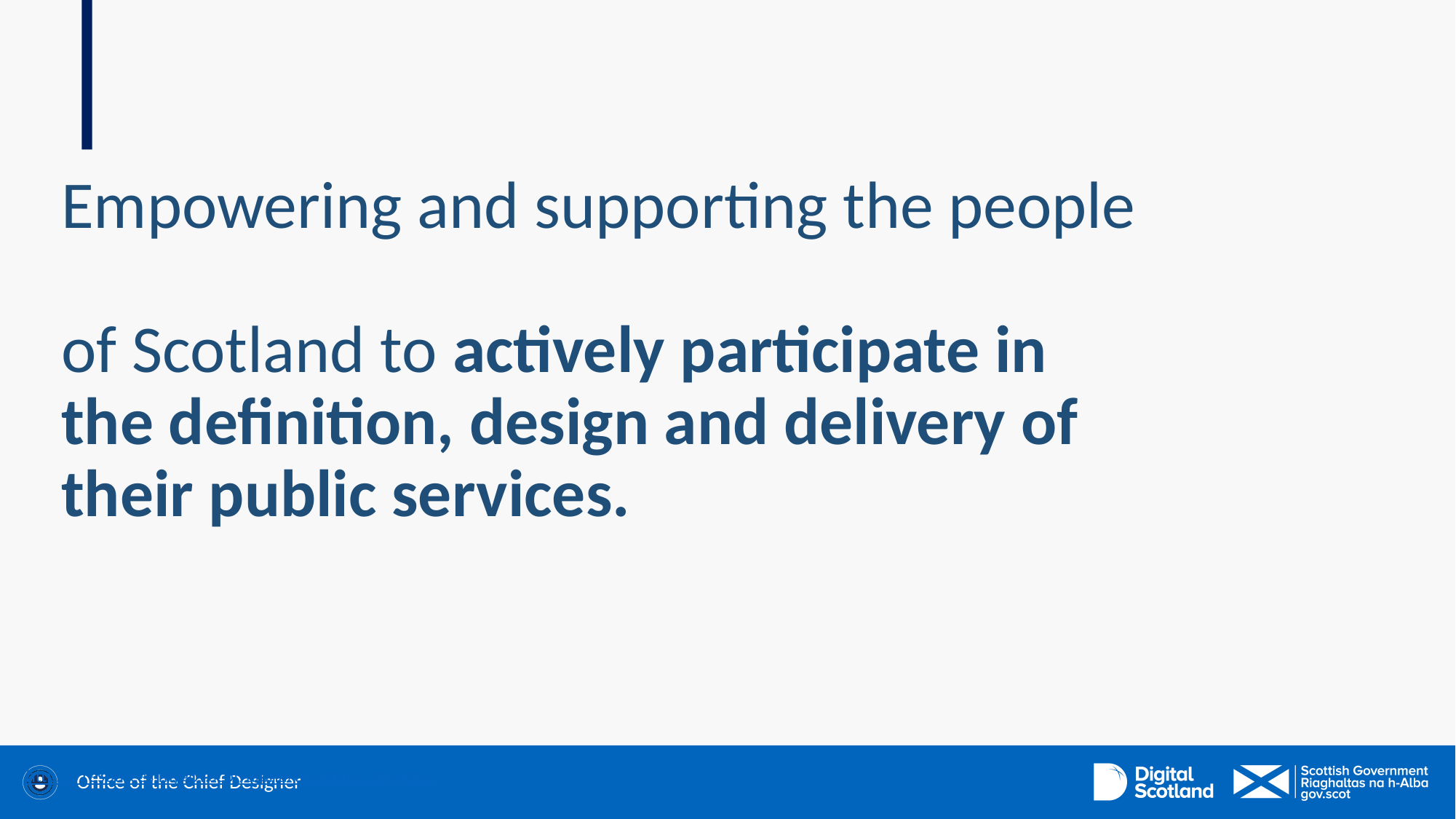

Empowering and supporting the people
of Scotland to actively participate in the definition, design and delivery of their public services.
https://resources.mygov.scot/alpha/designing-services/